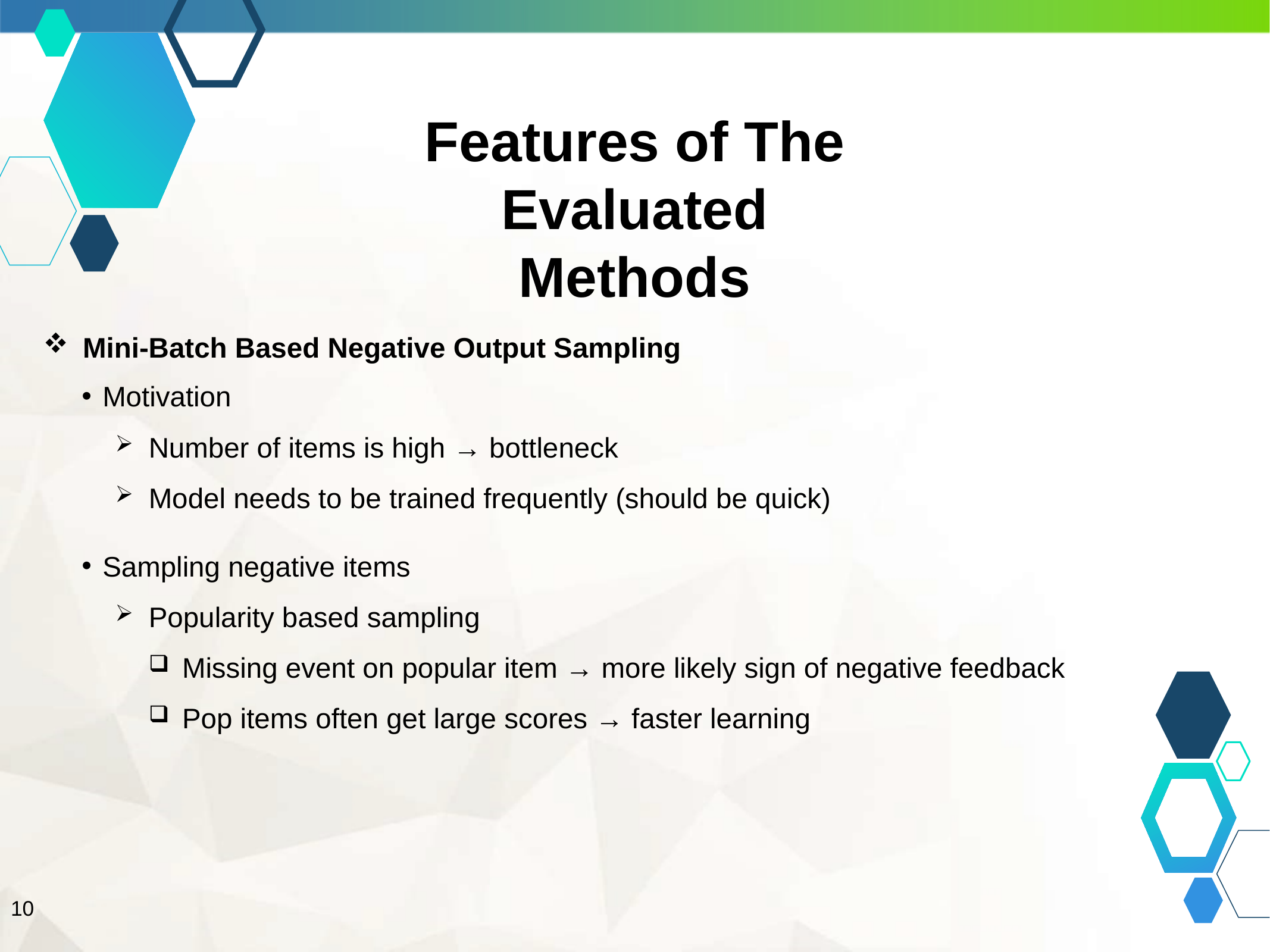

Features of The Evaluated Methods
Mini-Batch Based Negative Output Sampling
Motivation
Number of items is high → bottleneck
Model needs to be trained frequently (should be quick)
Sampling negative items
Popularity based sampling
Missing event on popular item → more likely sign of negative feedback
Pop items often get large scores → faster learning
10